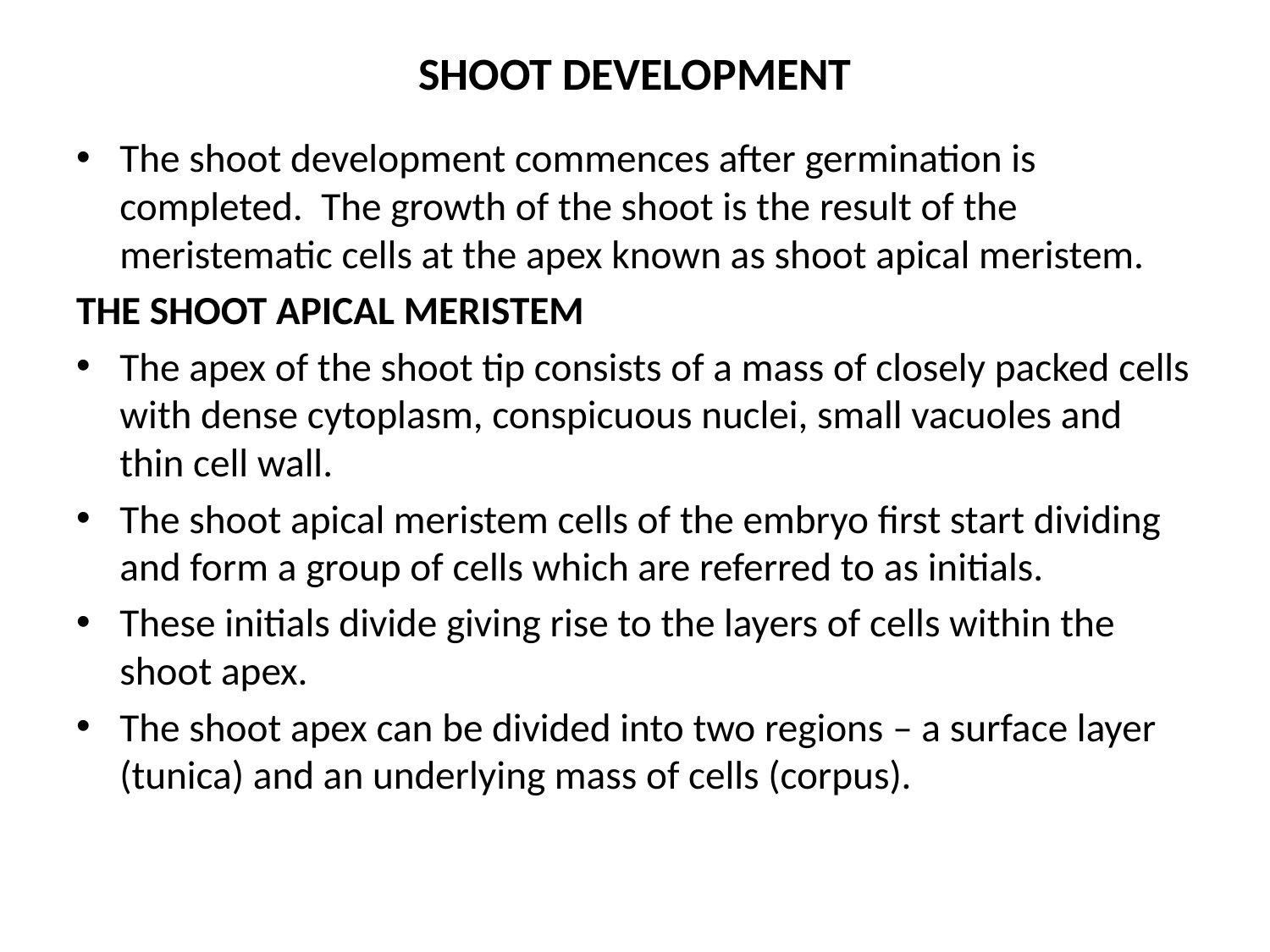

# SHOOT DEVELOPMENT
The shoot development commences after germination is completed.  The growth of the shoot is the result of the meristematic cells at the apex known as shoot apical meristem.
THE SHOOT APICAL MERISTEM
The apex of the shoot tip consists of a mass of closely packed cells with dense cytoplasm, conspicuous nuclei, small vacuoles and thin cell wall.
The shoot apical meristem cells of the embryo first start dividing and form a group of cells which are referred to as initials.
These initials divide giving rise to the layers of cells within the shoot apex.
The shoot apex can be divided into two regions – a surface layer (tunica) and an underlying mass of cells (corpus).